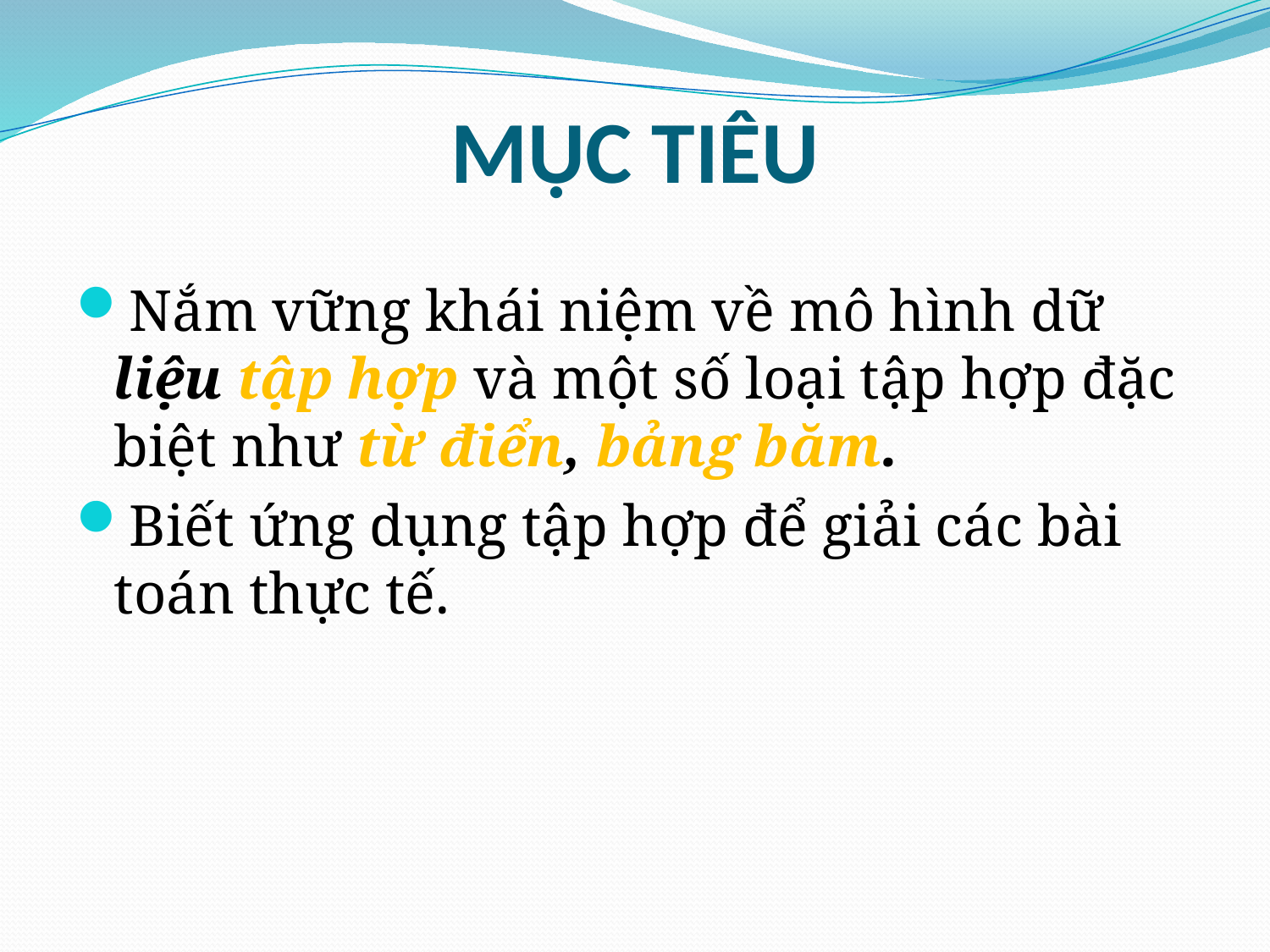

# MỤC TIÊU
Nắm vững khái niệm về mô hình dữ liệu tập hợp và một số loại tập hợp đặc biệt như từ điển, bảng băm.
Biết ứng dụng tập hợp để giải các bài toán thực tế.